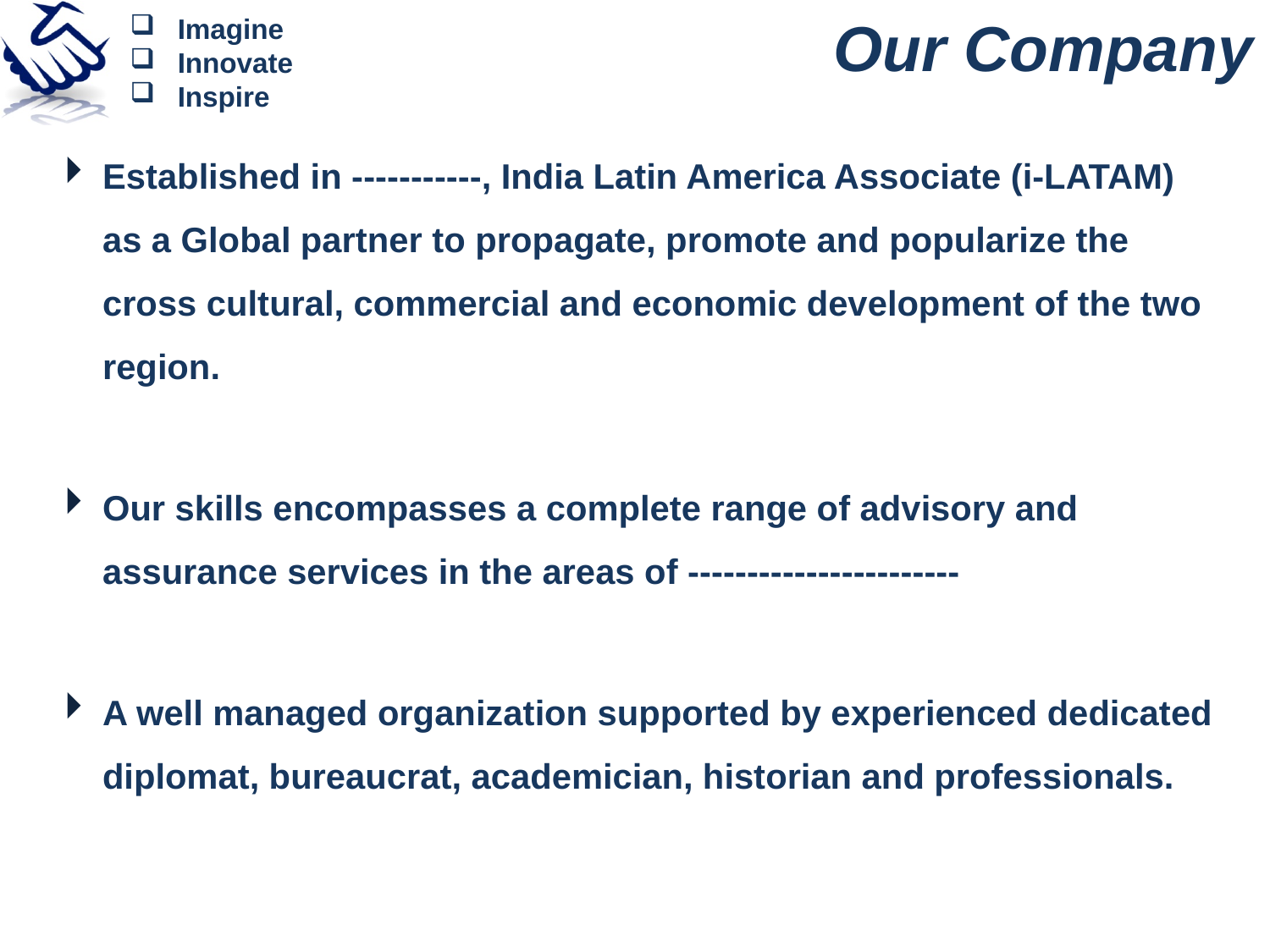

Our Company
Established in -----------, India Latin America Associate (i-LATAM) as a Global partner to propagate, promote and popularize the cross cultural, commercial and economic development of the two region.

Our skills encompasses a complete range of advisory and assurance services in the areas of -----------------------

A well managed organization supported by experienced dedicated diplomat, bureaucrat, academician, historian and professionals.